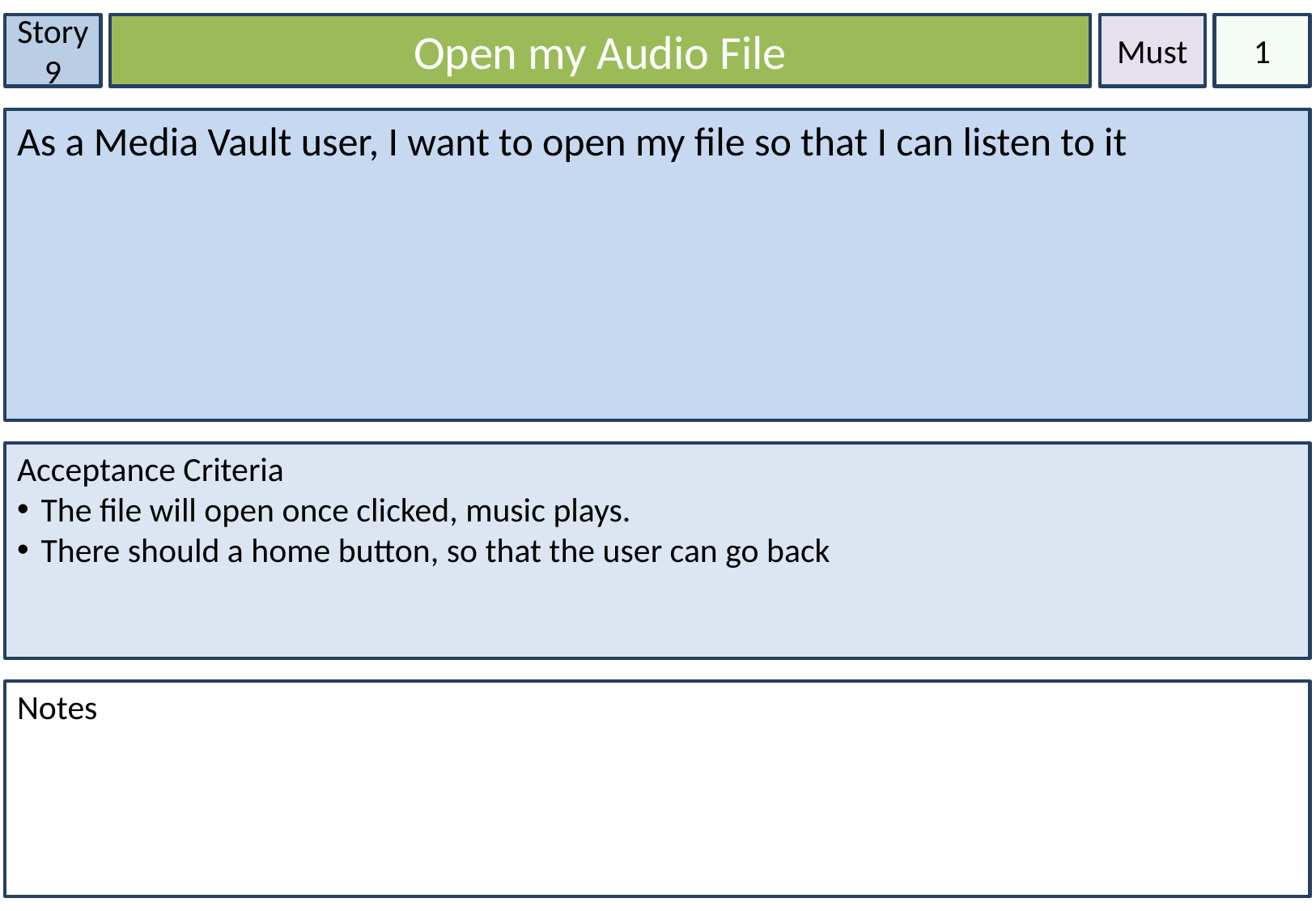

Story 9
Open my Audio File
Must
1
As a Media Vault user, I want to open my file so that I can listen to it

Acceptance Criteria
The file will open once clicked, music plays.
There should a home button, so that the user can go back
Notes